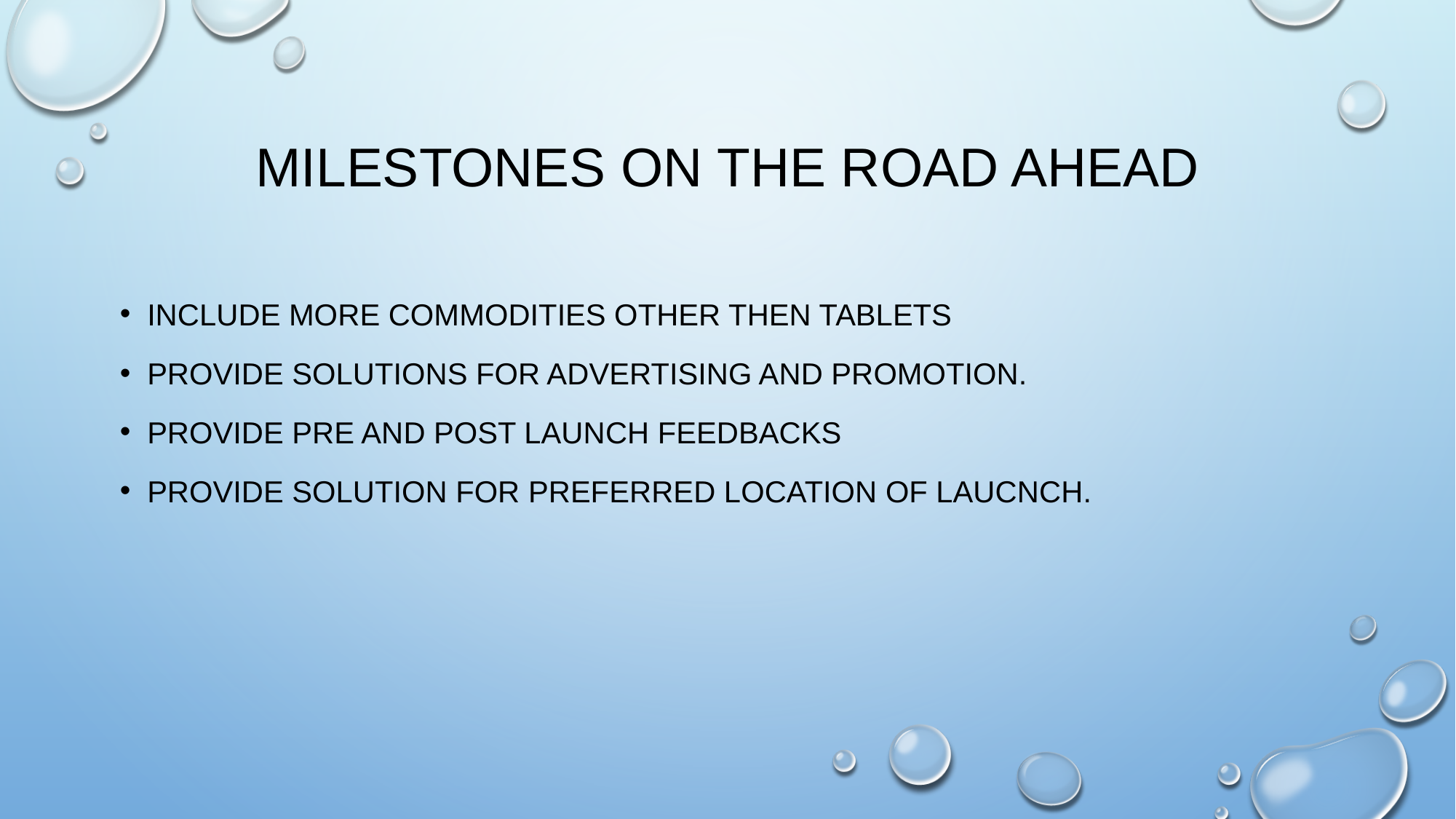

# Milestones on the Road Ahead
Include more commodities other then tablets
Provide solutions for advertising and Promotion.
Provide pre and post launch feedbacks
Provide solution for Preferred Location of Laucnch.